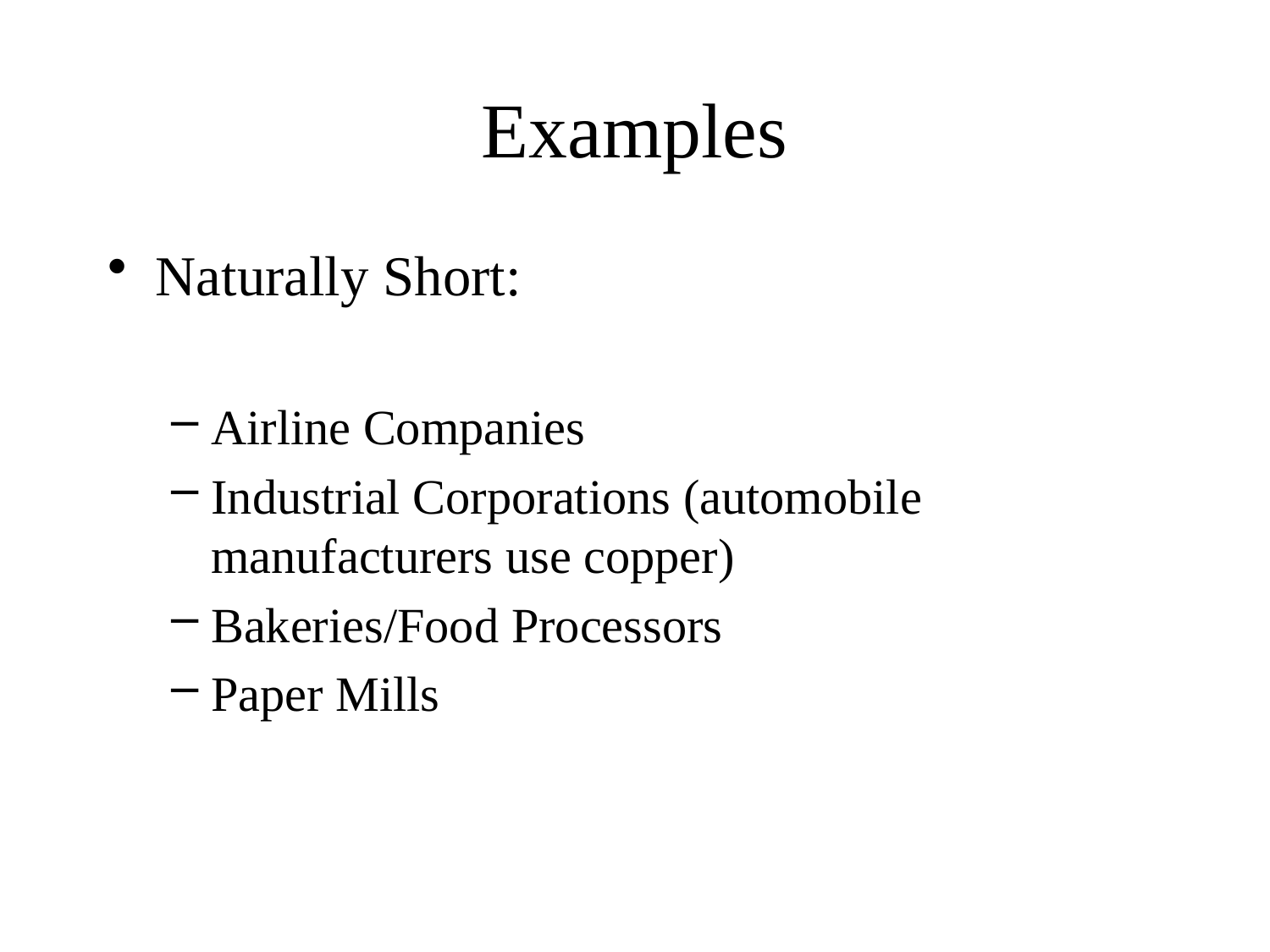

# Examples
Naturally Short:

Airline Companies
Industrial Corporations (automobile manufacturers use copper)
Bakeries/Food Processors
Paper Mills